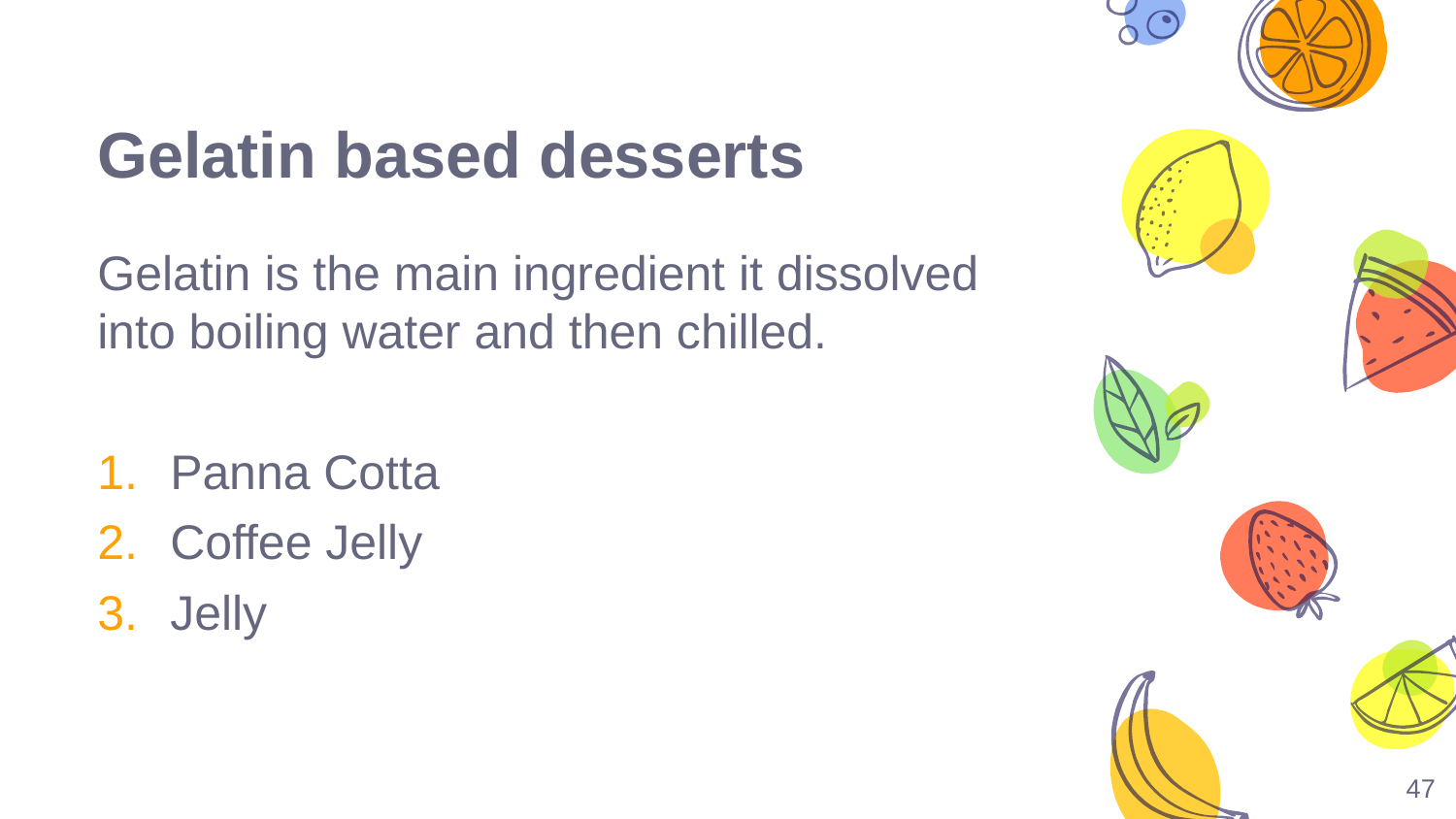

# Gelatin based desserts
Gelatin is the main ingredient it dissolved into boiling water and then chilled.

Panna Cotta
Coffee Jelly
Jelly

47